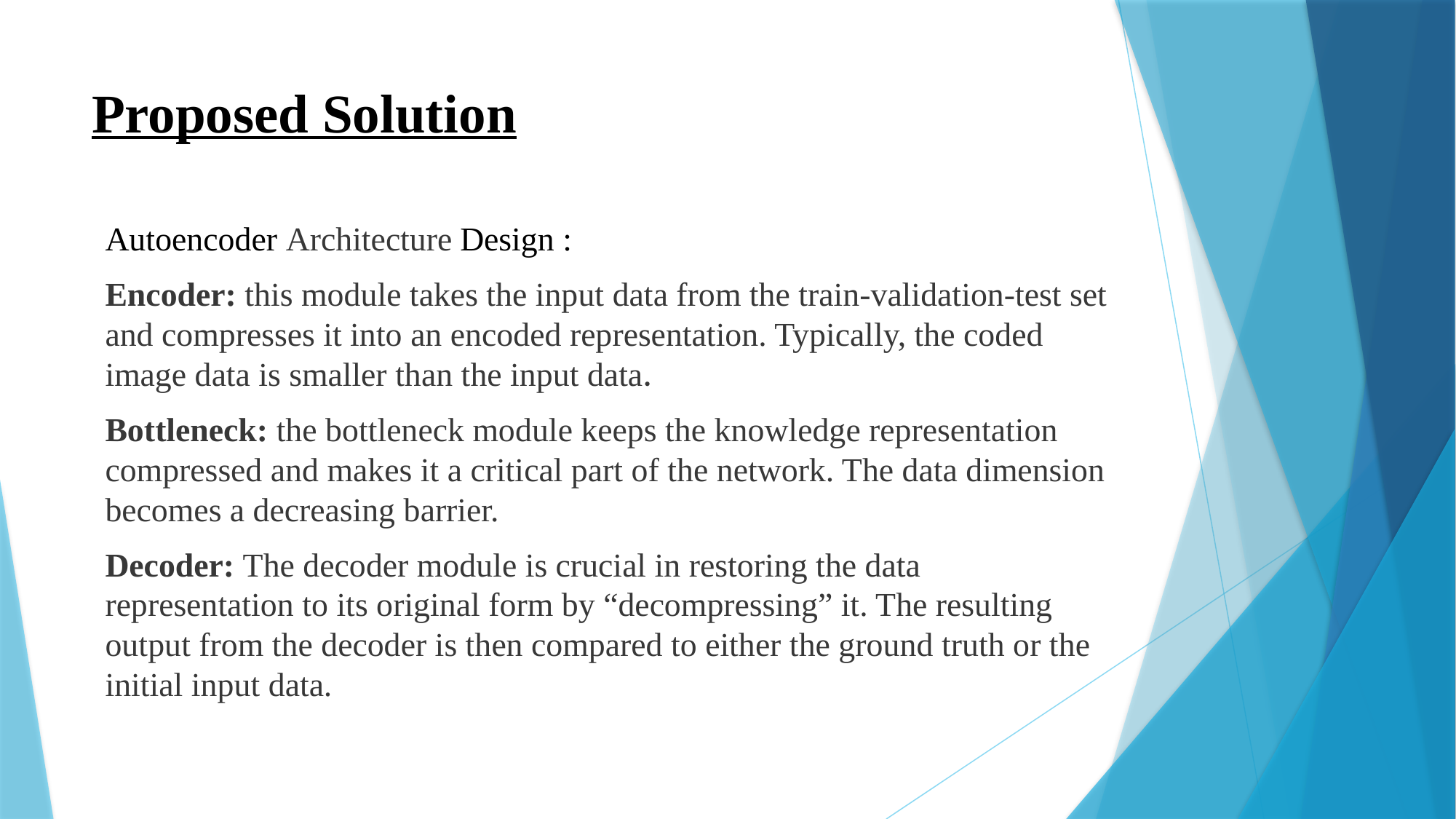

# Proposed Solution
Autoencoder Architecture Design :
Encoder: this module takes the input data from the train-validation-test set and compresses it into an encoded representation. Typically, the coded image data is smaller than the input data.
Bottleneck: the bottleneck module keeps the knowledge representation compressed and makes it a critical part of the network. The data dimension becomes a decreasing barrier.
Decoder: The decoder module is crucial in restoring the data representation to its original form by “decompressing” it. The resulting output from the decoder is then compared to either the ground truth or the initial input data.